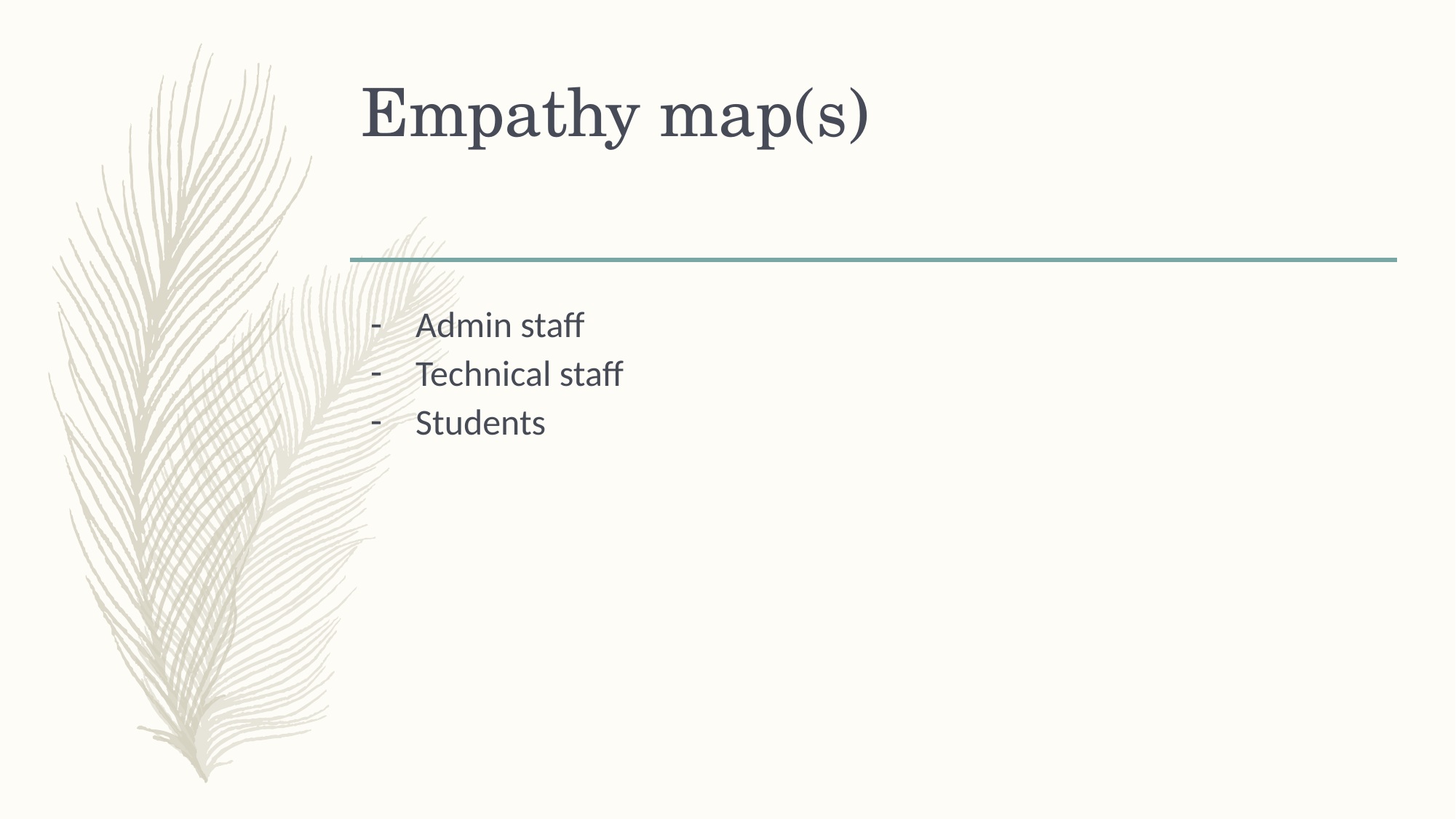

# Empathy map(s)
Admin staff
Technical staff
Students